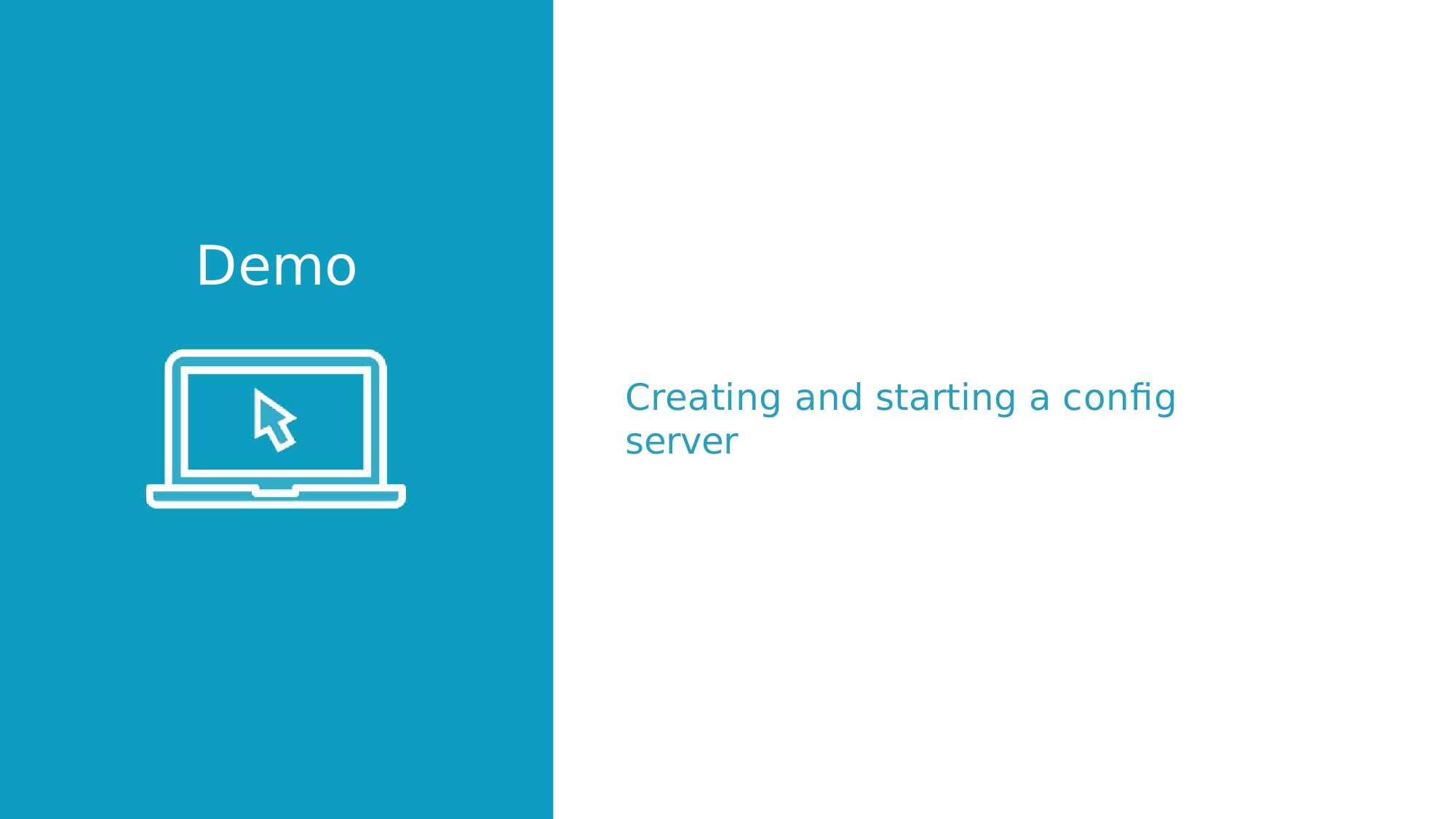

Demo
Creating and starting a config server